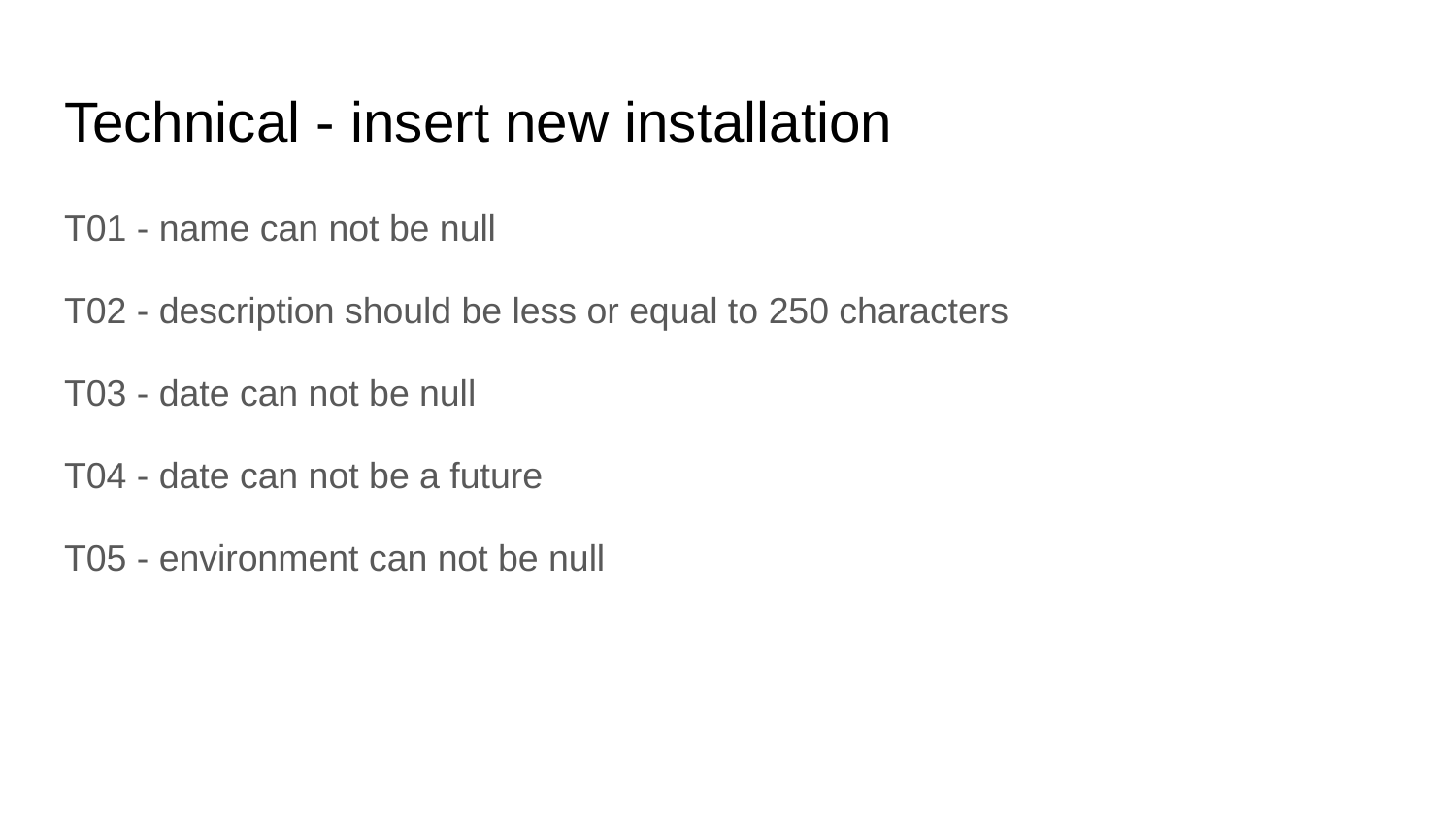

# Technical - insert new installation
T01 - name can not be null
T02 - description should be less or equal to 250 characters
T03 - date can not be null
T04 - date can not be a future
T05 - environment can not be null